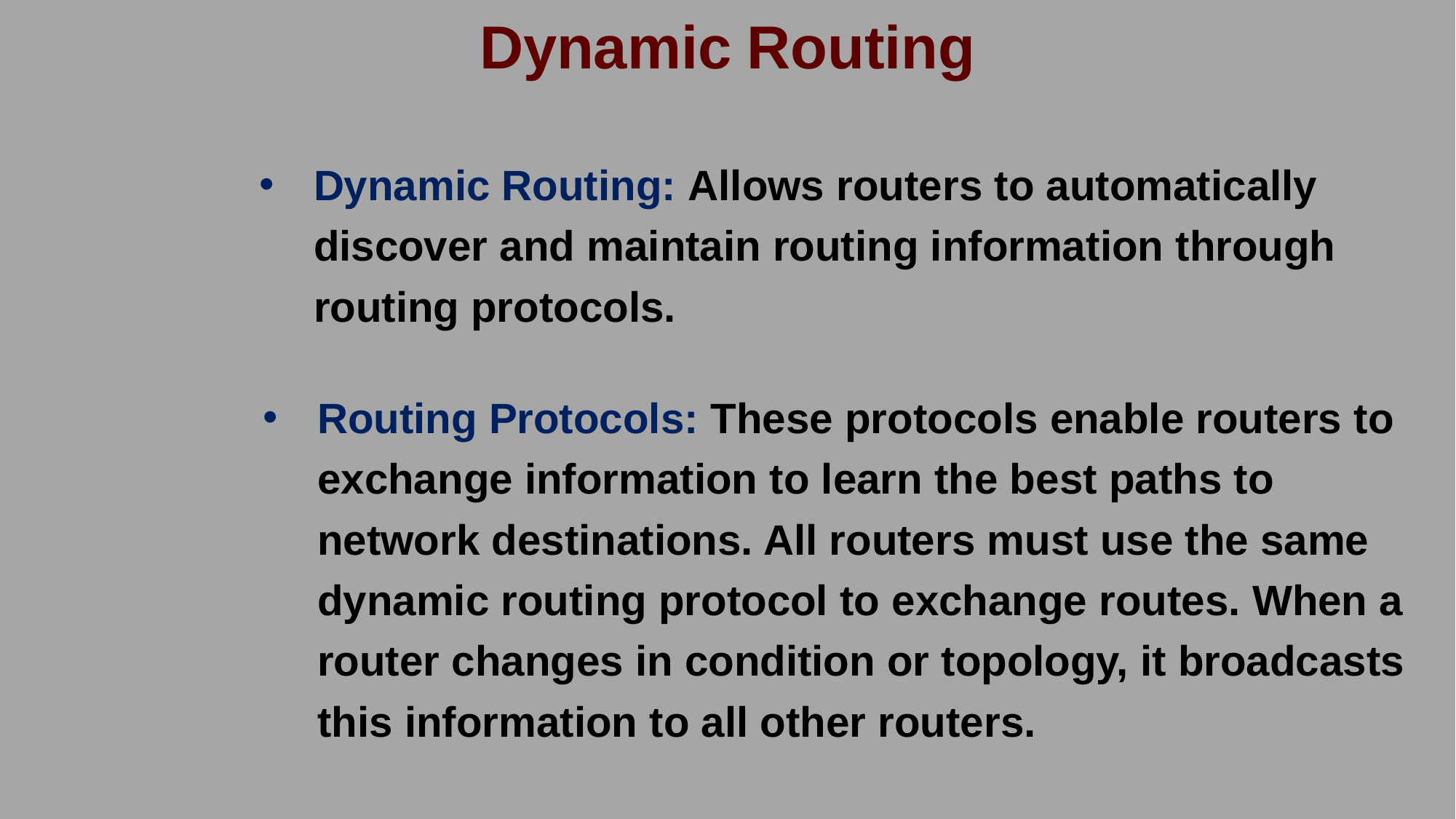

# Dynamic Routing
Dynamic Routing: Allows routers to automatically discover and maintain routing information through routing protocols.

Routing Protocols: These protocols enable routers to exchange information to learn the best paths to network destinations. All routers must use the same dynamic routing protocol to exchange routes. When a router changes in condition or topology, it broadcasts this information to all other routers.